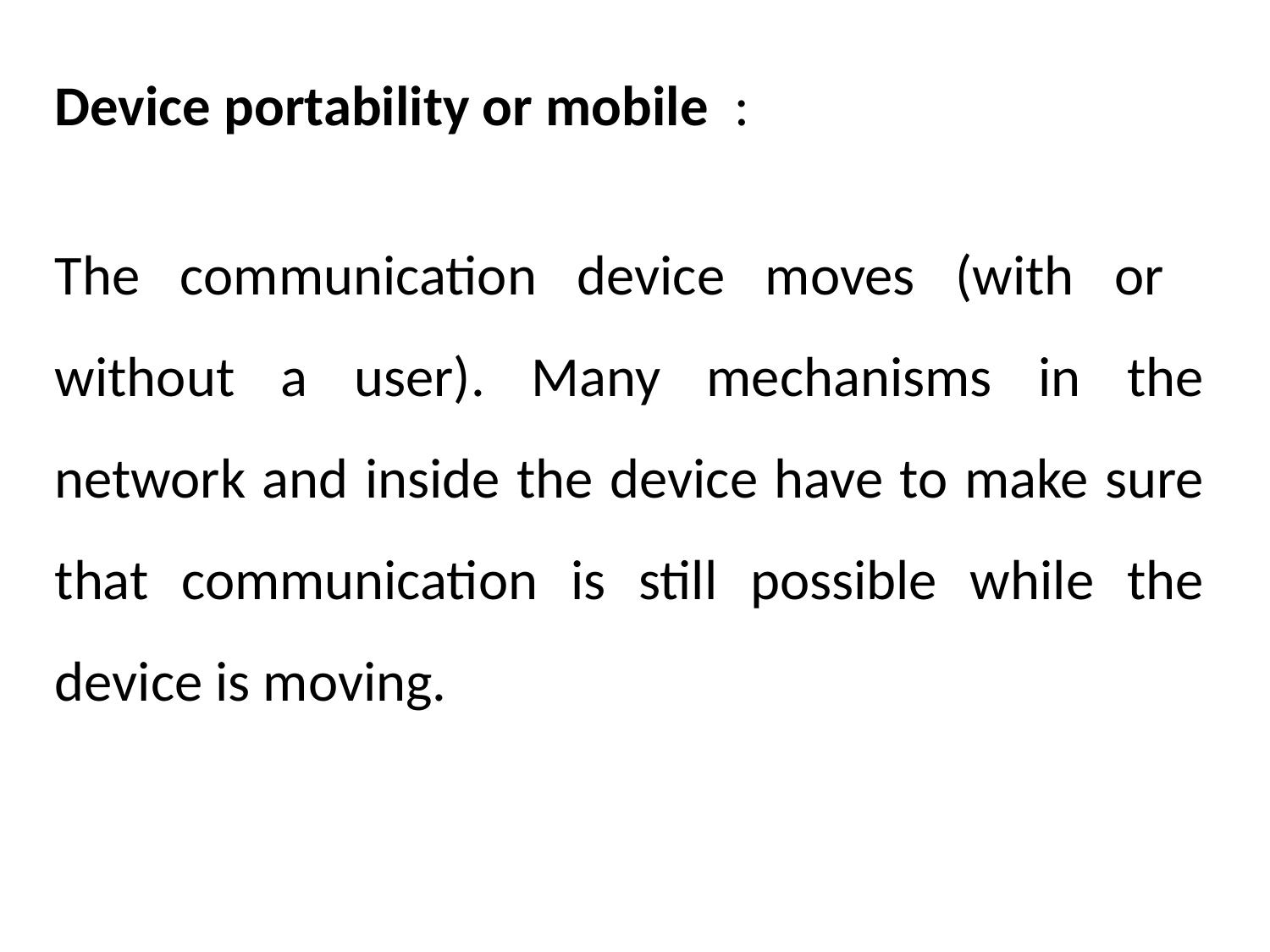

Device portability or mobile  :

The communication device moves (with or  without a user). Many mechanisms in the network and inside the device have to make sure that communication is still possible while the device is moving.